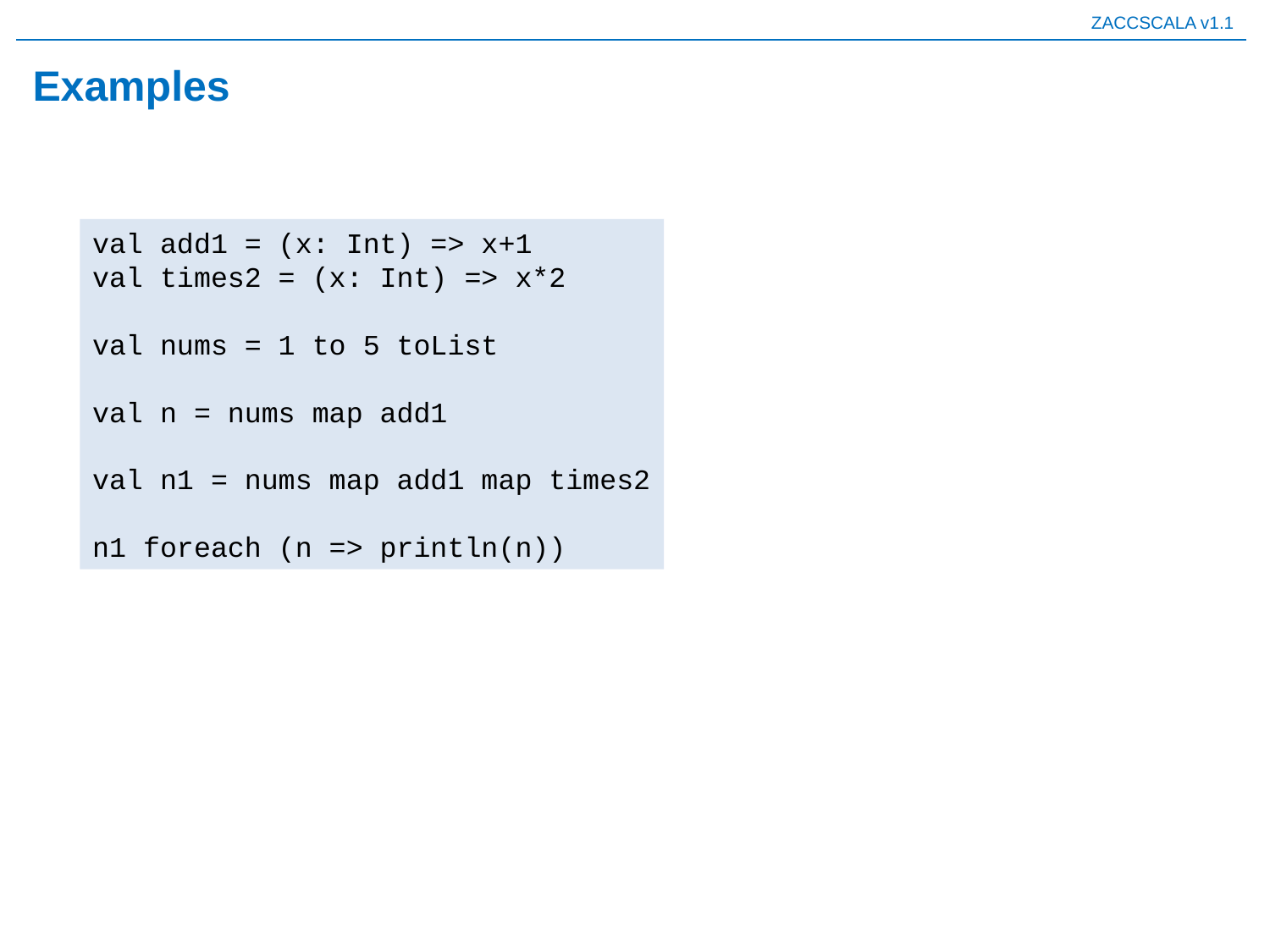

# Examples
val add1 = (x: Int) => x+1
val times2 = (x: Int) => x*2

val nums = 1 to 5 toList

val n = nums map add1

val n1 = nums map add1 map times2

n1 foreach (n => println(n))